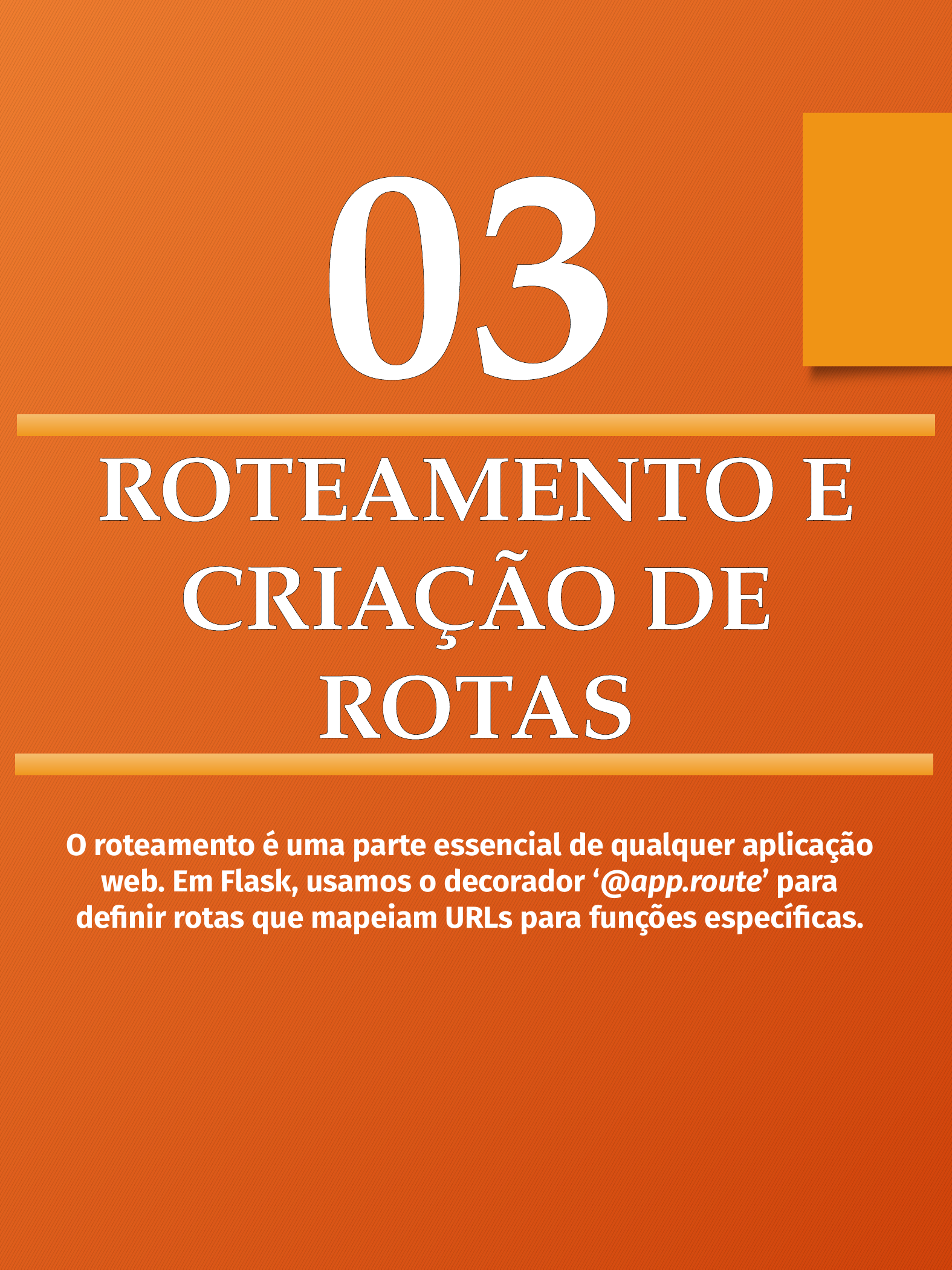

03

ROTEAMENTO E CRIAÇÃO DE ROTAS

O roteamento é uma parte essencial de qualquer aplicação web. Em Flask, usamos o decorador ‘@app.route’ para definir rotas que mapeiam URLs para funções específicas.